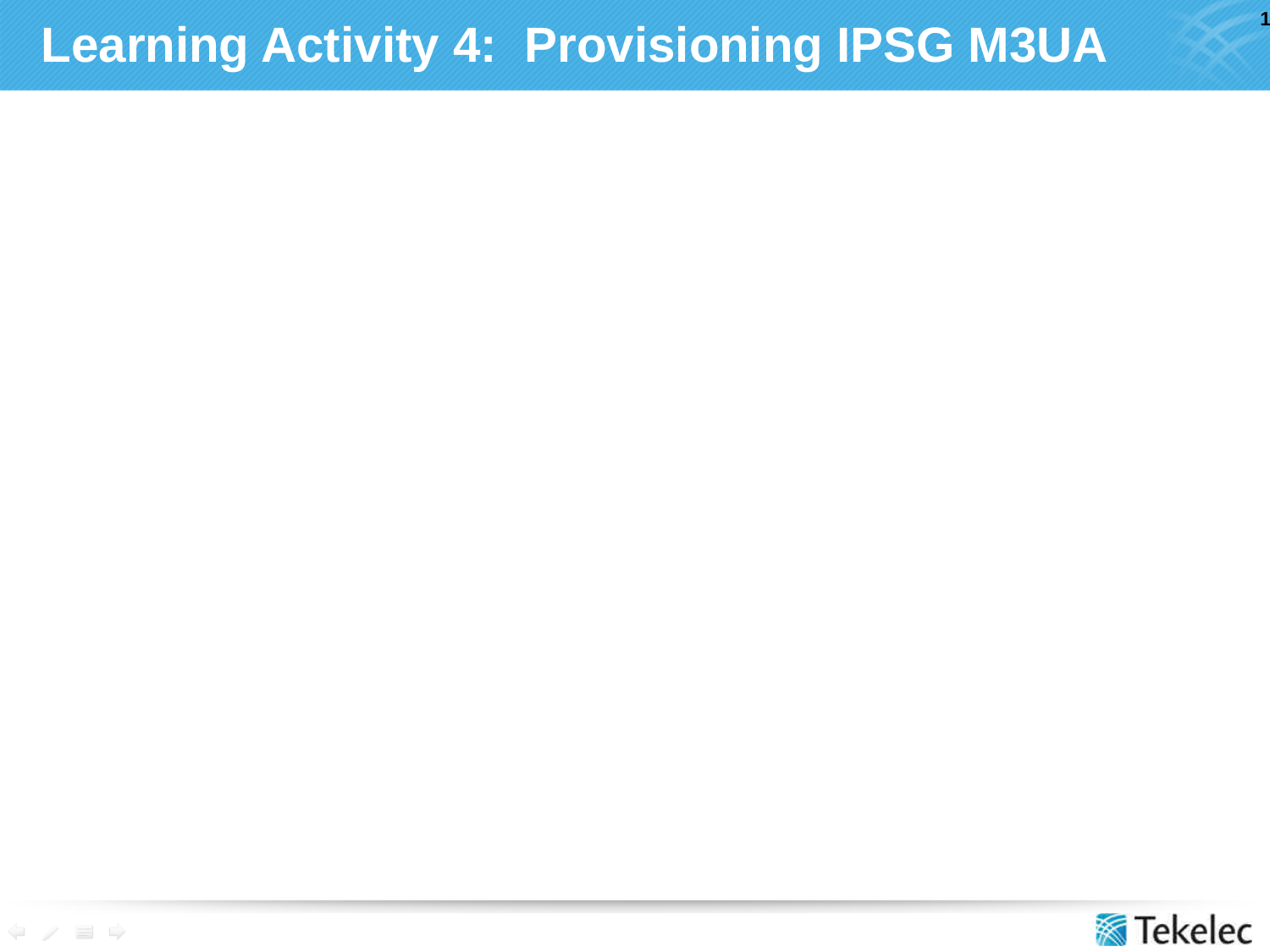

Learning Activity 4:  Provisioning IPSG M3UA
#